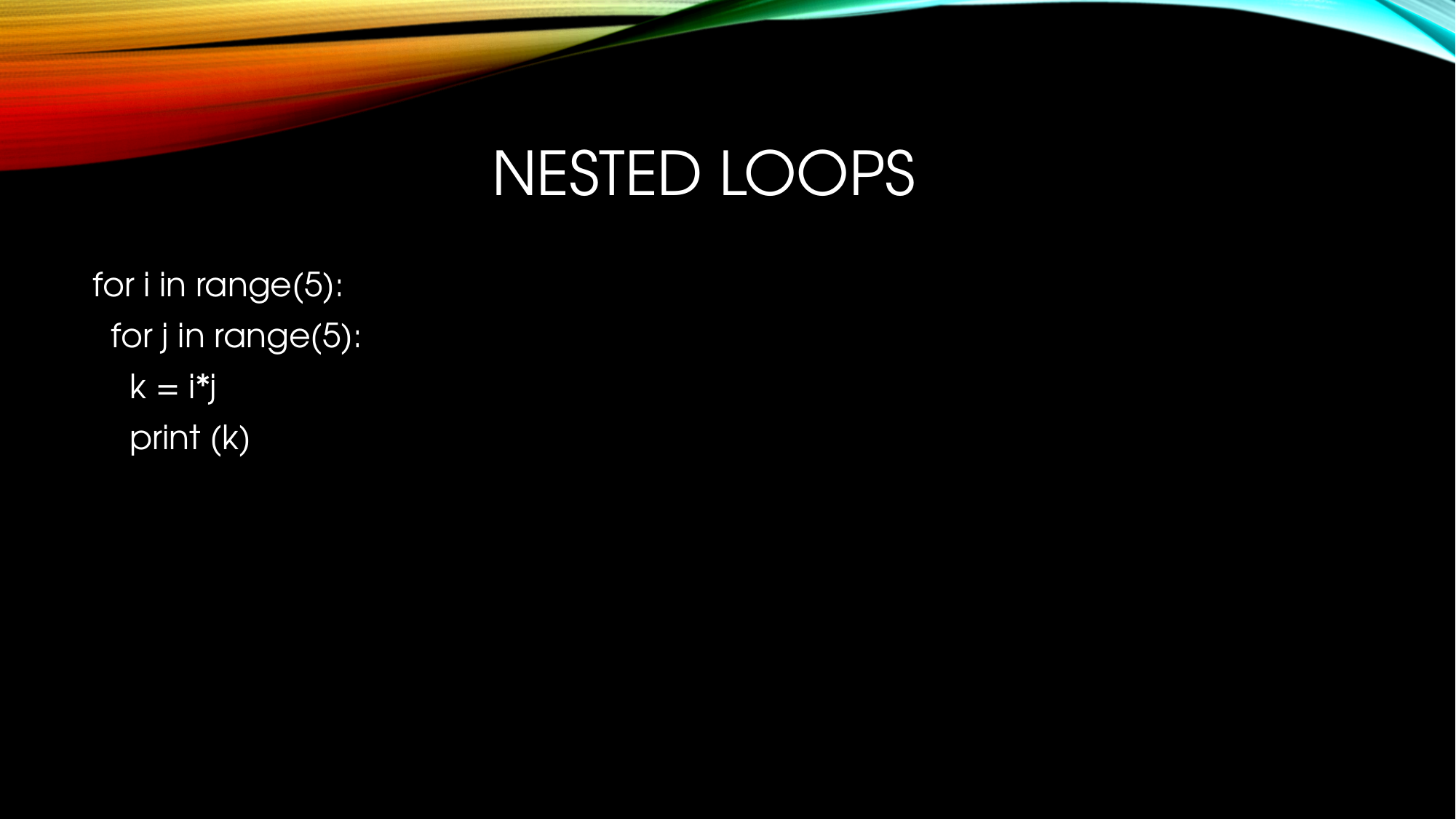

# Nested loops
for i in range(5):
  for j in range(5):
    k = i*j
    print (k)